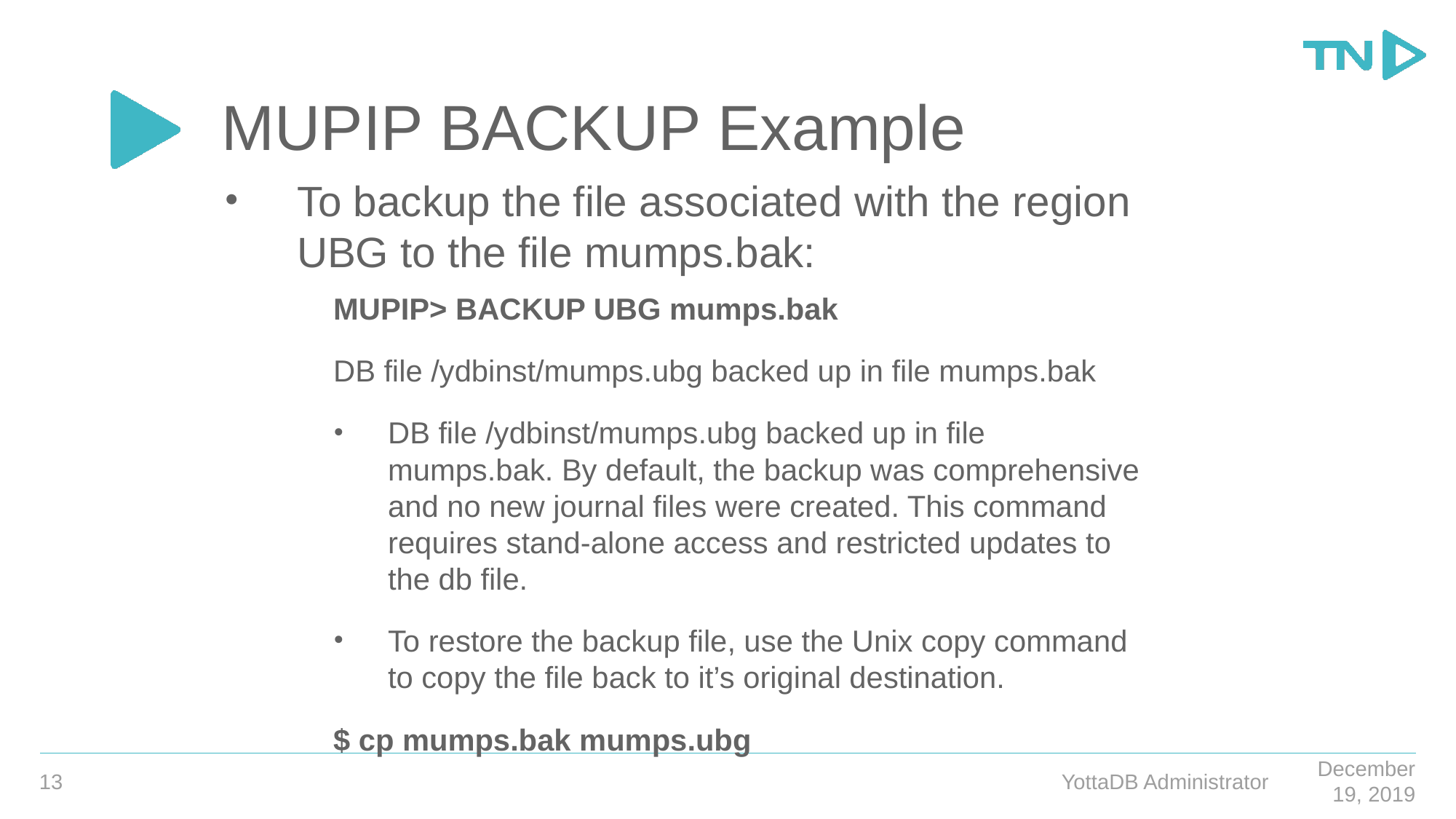

# MUPIP BACKUP Example
To backup the file associated with the region UBG to the file mumps.bak:
MUPIP> BACKUP UBG mumps.bak
DB file /ydbinst/mumps.ubg backed up in file mumps.bak
DB file /ydbinst/mumps.ubg backed up in file mumps.bak. By default, the backup was comprehensive and no new journal files were created. This command requires stand-alone access and restricted updates to the db file.
To restore the backup file, use the Unix copy command to copy the file back to it’s original destination.
$ cp mumps.bak mumps.ubg

13
YottaDB Administrator
December 19, 2019